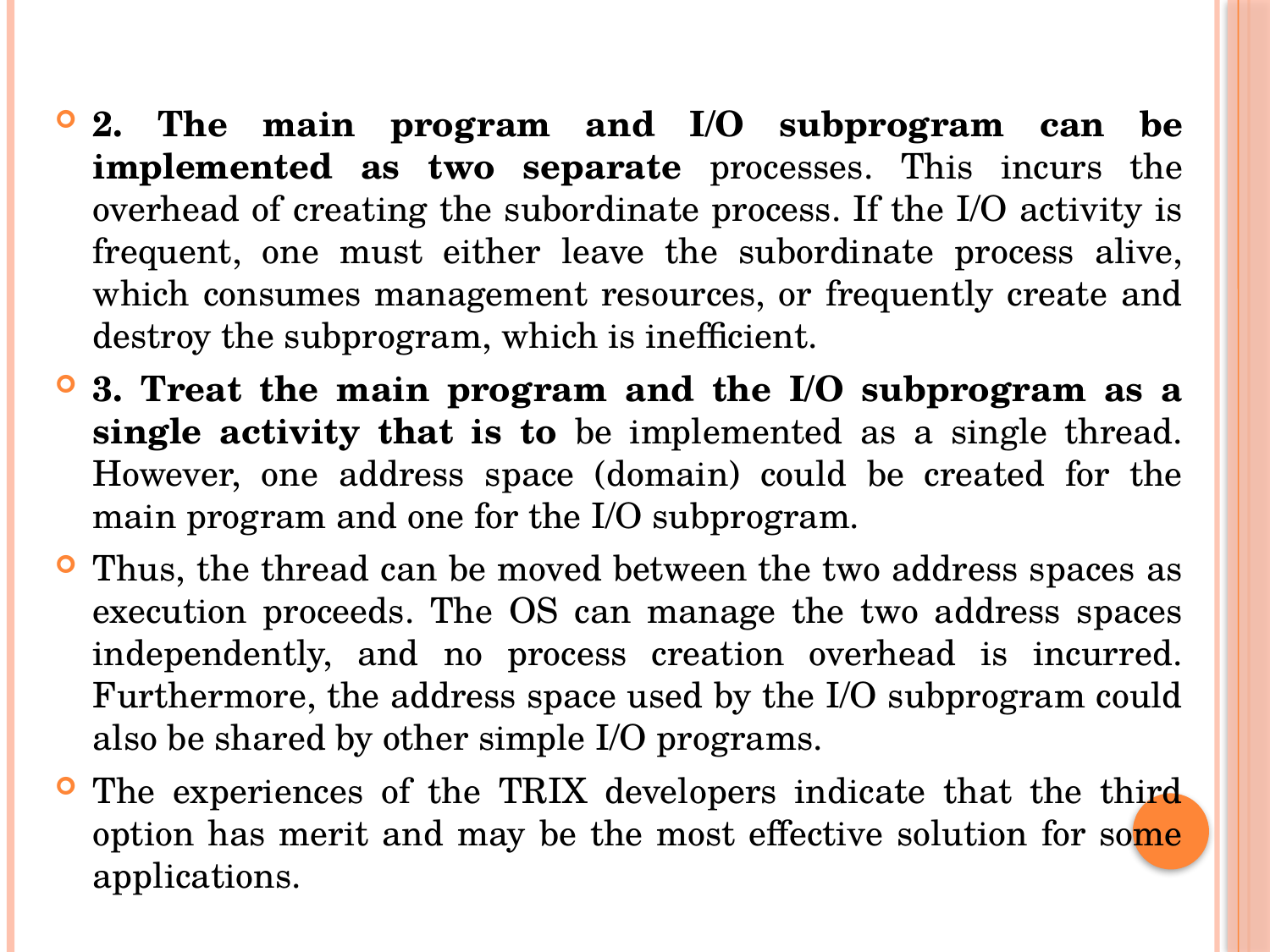

2. The main program and I/O subprogram can be implemented as two separate processes. This incurs the overhead of creating the subordinate process. If the I/O activity is frequent, one must either leave the subordinate process alive, which consumes management resources, or frequently create and destroy the subprogram, which is inefficient.
3. Treat the main program and the I/O subprogram as a single activity that is to be implemented as a single thread. However, one address space (domain) could be created for the main program and one for the I/O subprogram.
Thus, the thread can be moved between the two address spaces as execution proceeds. The OS can manage the two address spaces independently, and no process creation overhead is incurred. Furthermore, the address space used by the I/O subprogram could also be shared by other simple I/O programs.
The experiences of the TRIX developers indicate that the third option has merit and may be the most effective solution for some applications.